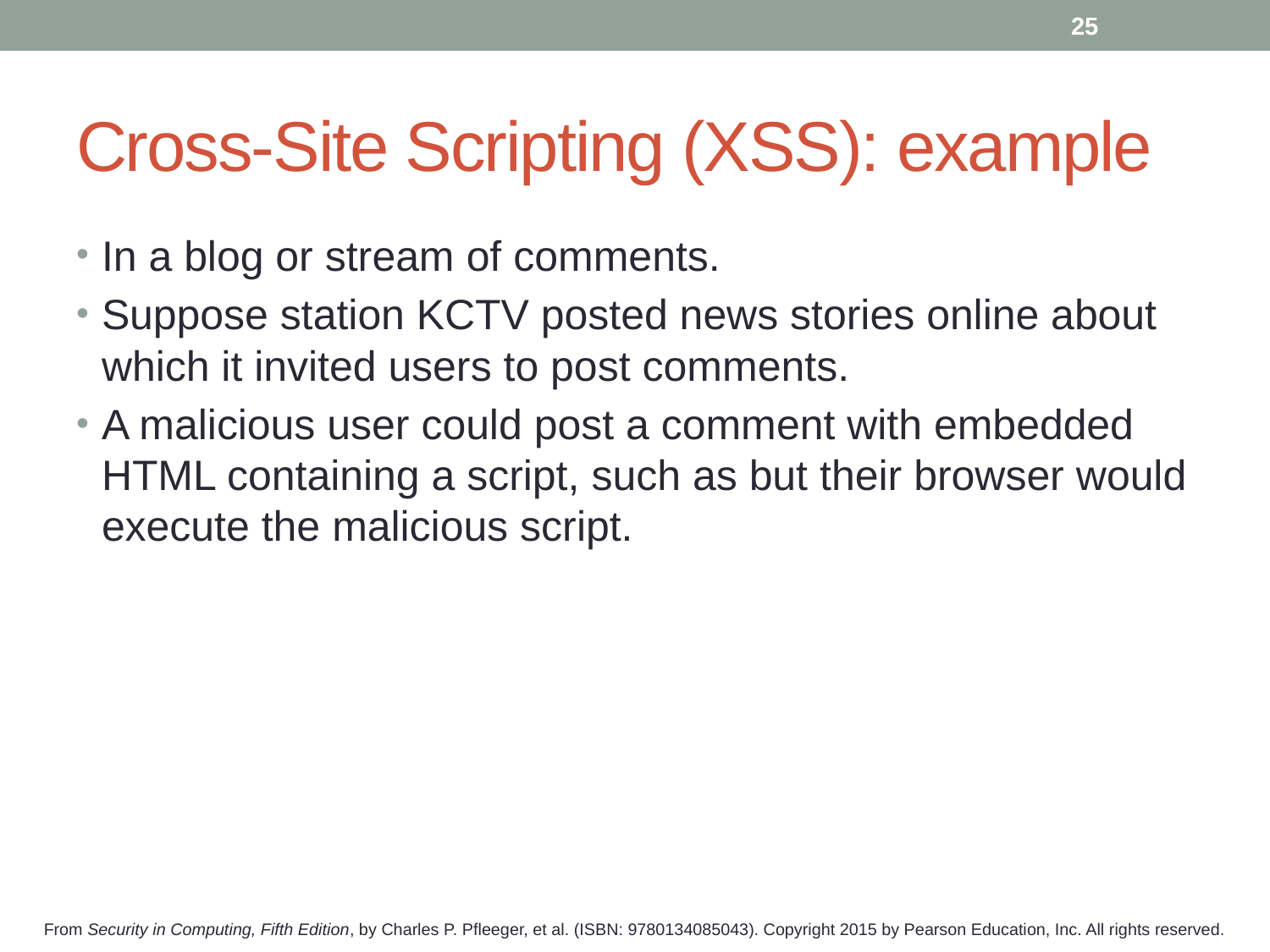

25
# Cross-Site Scripting (XSS): example
In a blog or stream of comments.
Suppose station KCTV posted news stories online about which it invited users to post comments.
A malicious user could post a comment with embedded HTML containing a script, such as but their browser would execute the malicious script.
From Security in Computing, Fifth Edition, by Charles P. Pfleeger, et al. (ISBN: 9780134085043). Copyright 2015 by Pearson Education, Inc. All rights reserved.